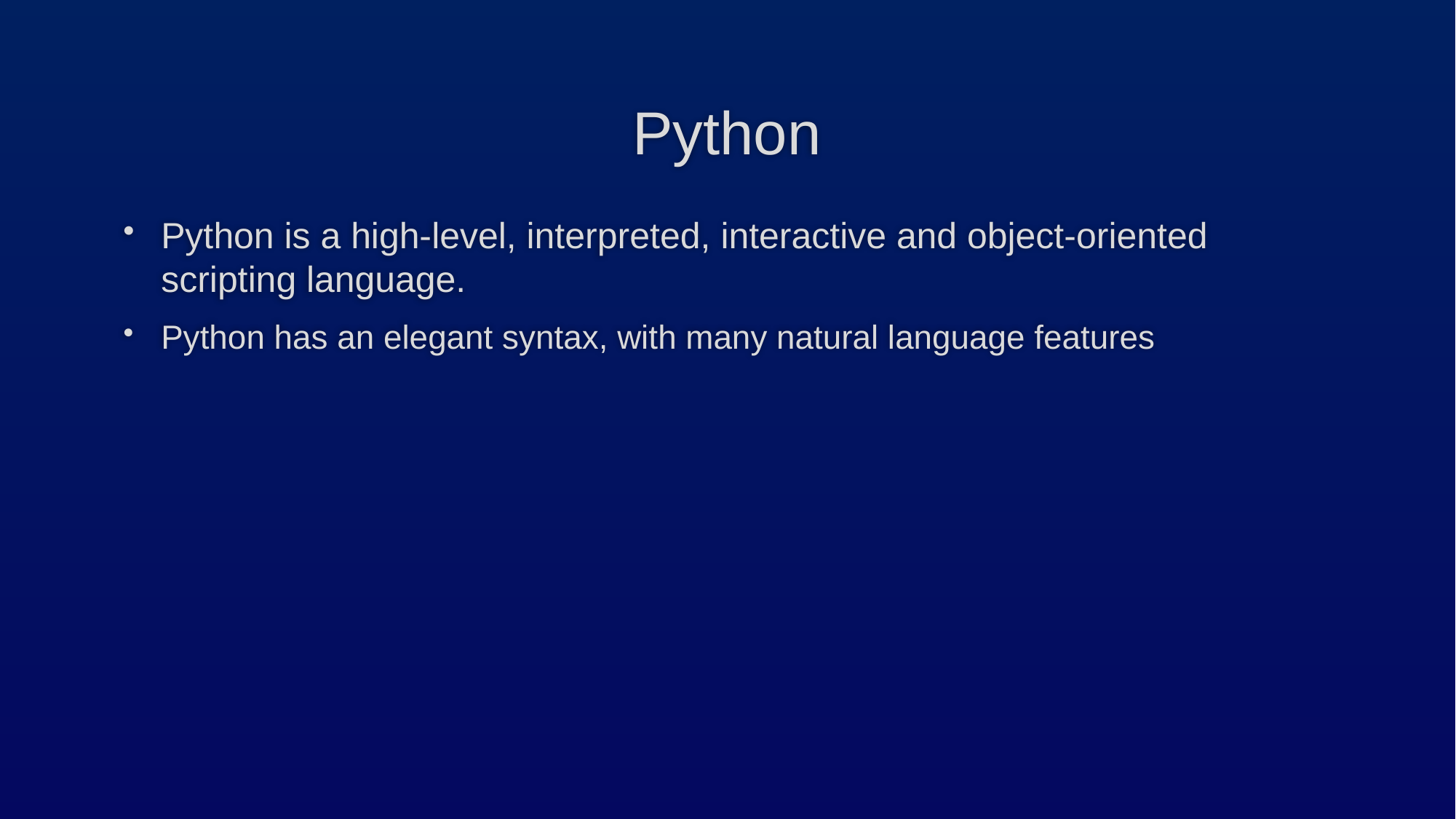

# Python
Python is a high-level, interpreted, interactive and object-oriented scripting language.
Python has an elegant syntax, with many natural language features